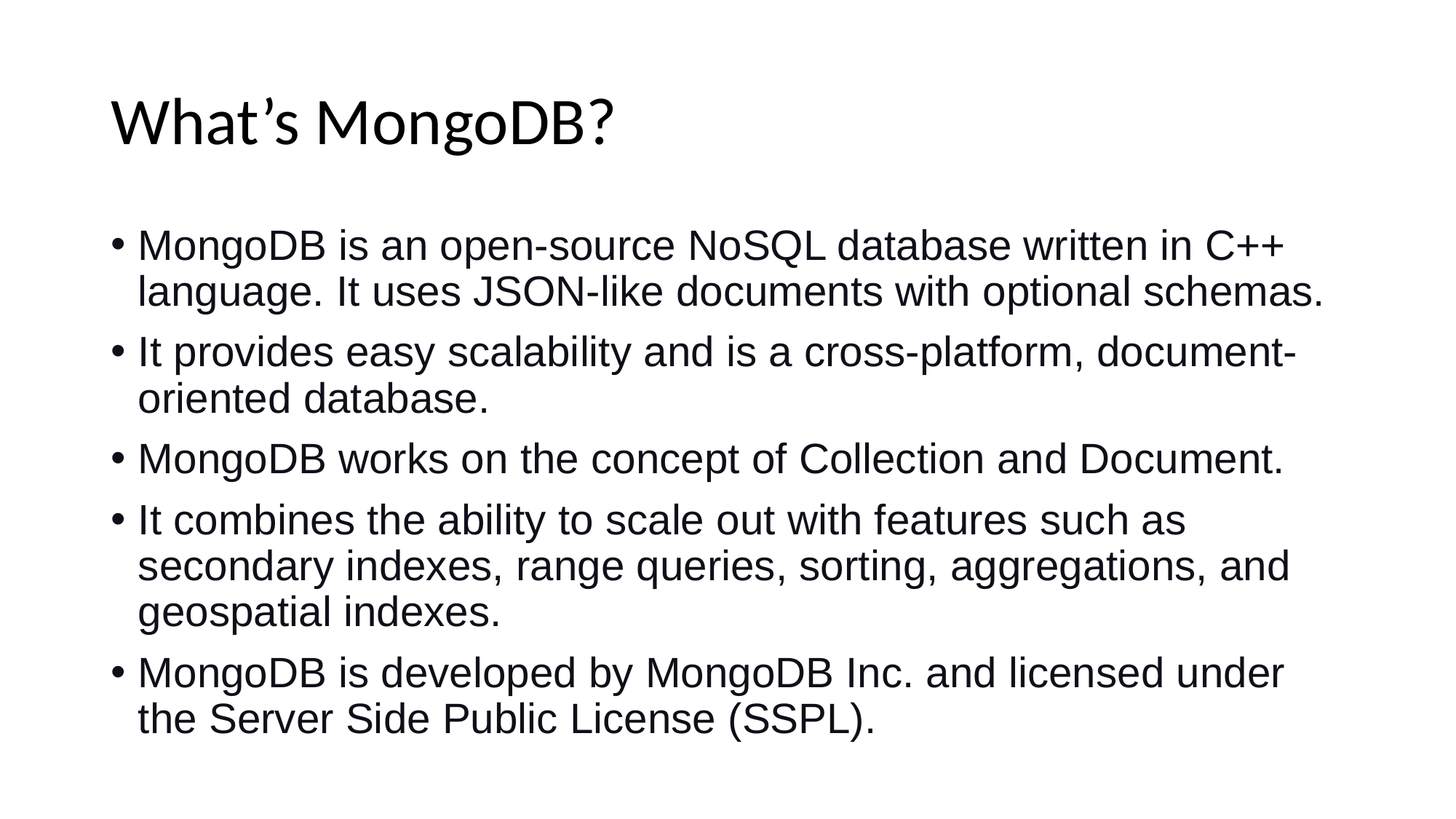

# What’s MongoDB?
MongoDB is an open-source NoSQL database written in C++ language. It uses JSON-like documents with optional schemas.
It provides easy scalability and is a cross-platform, document-oriented database.
MongoDB works on the concept of Collection and Document.
It combines the ability to scale out with features such as secondary indexes, range queries, sorting, aggregations, and geospatial indexes.
MongoDB is developed by MongoDB Inc. and licensed under the Server Side Public License (SSPL).